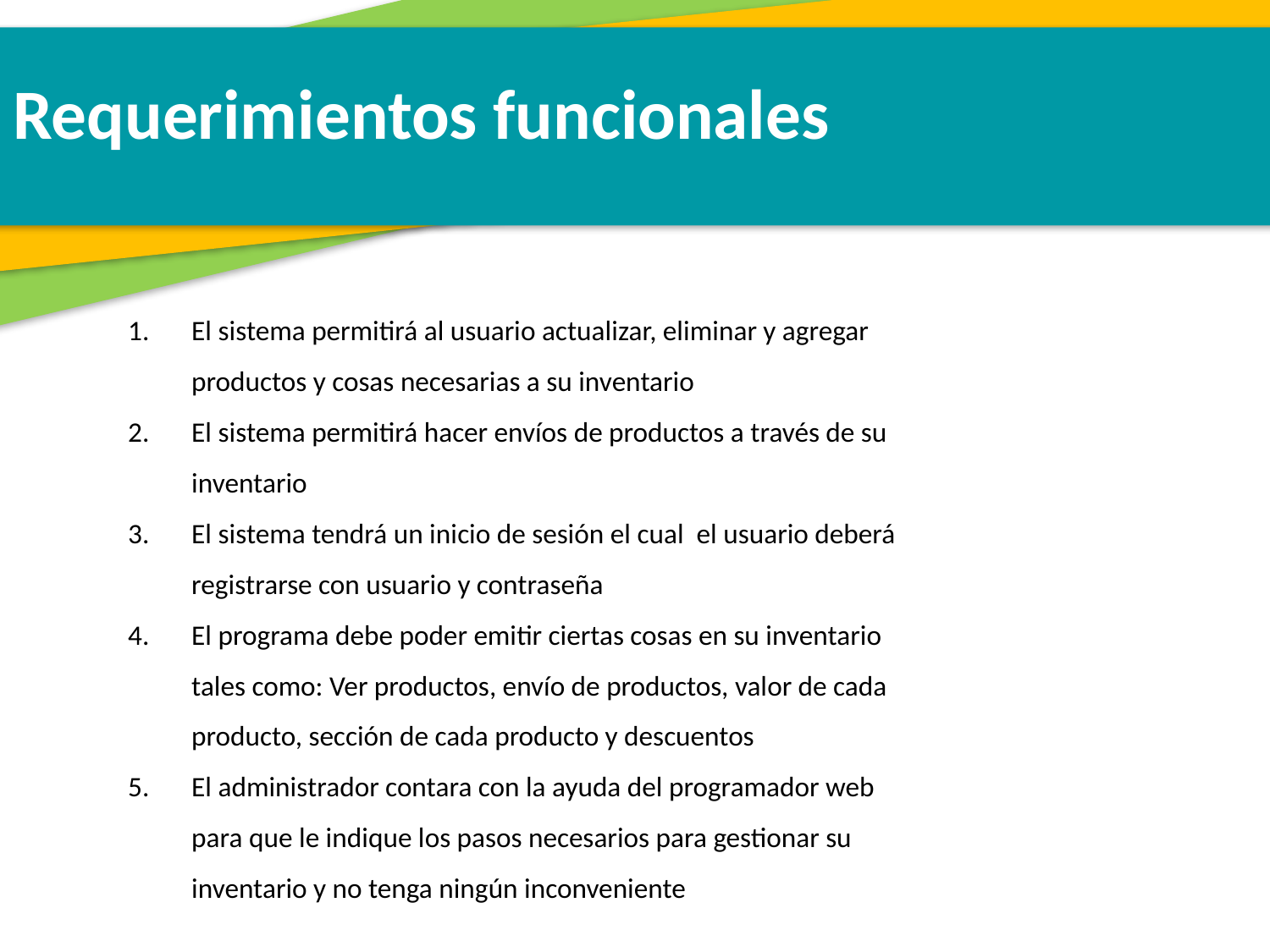

Requerimientos funcionales
El sistema permitirá al usuario actualizar, eliminar y agregar productos y cosas necesarias a su inventario
El sistema permitirá hacer envíos de productos a través de su inventario
El sistema tendrá un inicio de sesión el cual  el usuario deberá registrarse con usuario y contraseña
El programa debe poder emitir ciertas cosas en su inventario tales como: Ver productos, envío de productos, valor de cada producto, sección de cada producto y descuentos
El administrador contara con la ayuda del programador web para que le indique los pasos necesarios para gestionar su inventario y no tenga ningún inconveniente